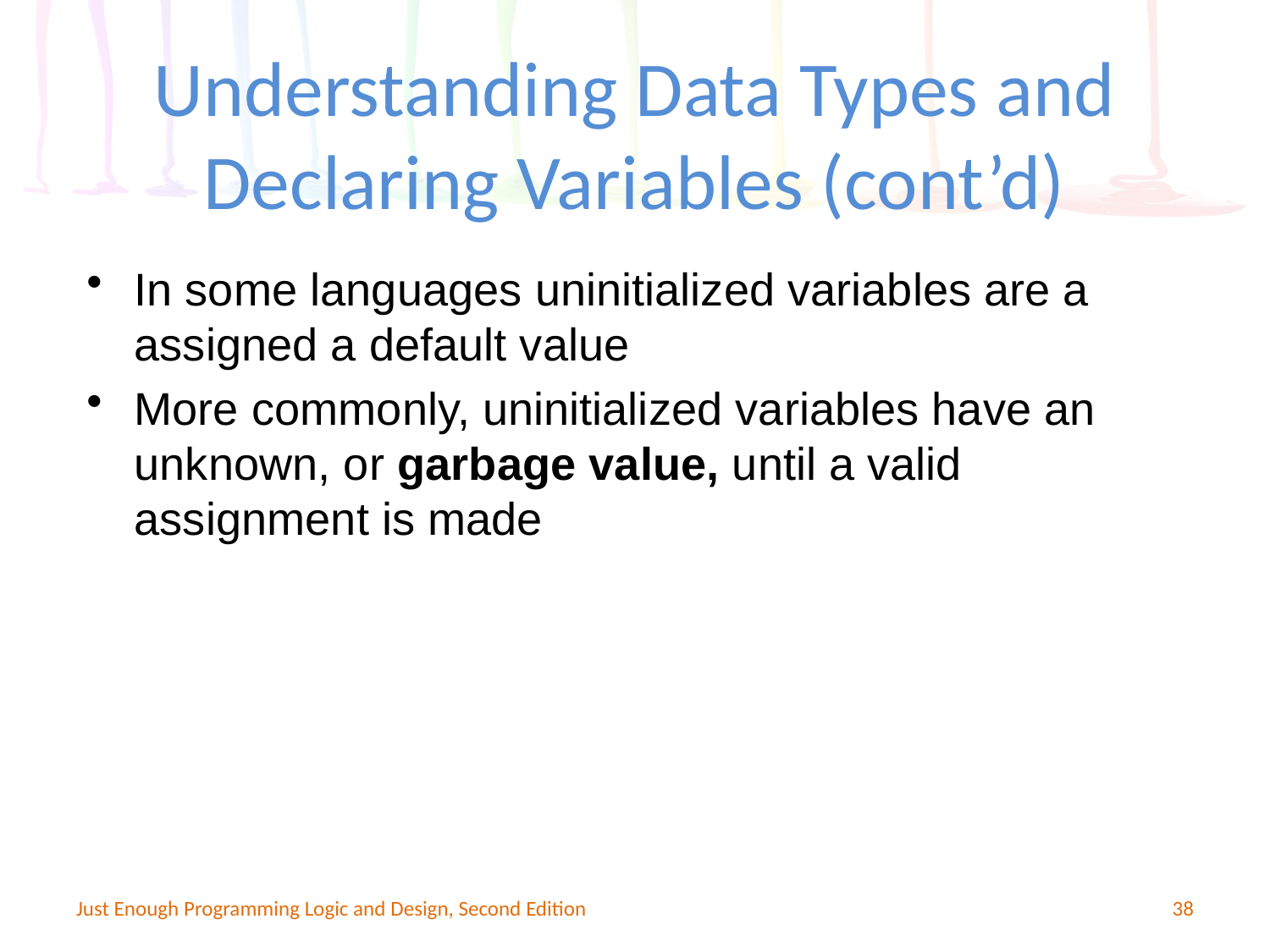

Understanding Data Types and Declaring Variables (cont’d)
In some languages uninitialized variables are a assigned a default value
More commonly, uninitialized variables have an unknown, or garbage value, until a valid  assignment is made

Just Enough Programming Logic and Design, Second Edition
38